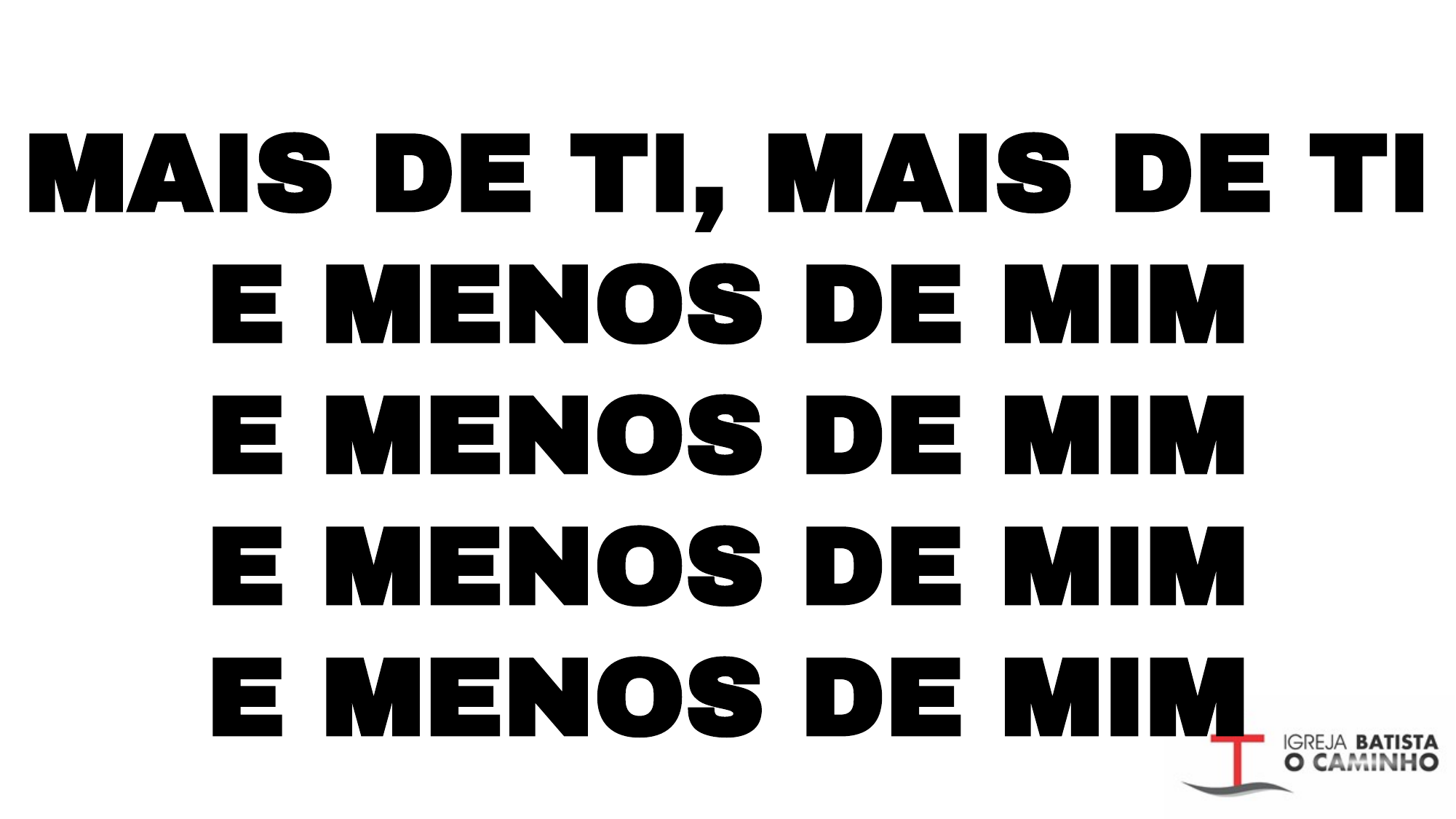

# MAIS DE TI, MAIS DE TI E MENOS DE MIM E MENOS DE MIM E MENOS DE MIM E MENOS DE MIM